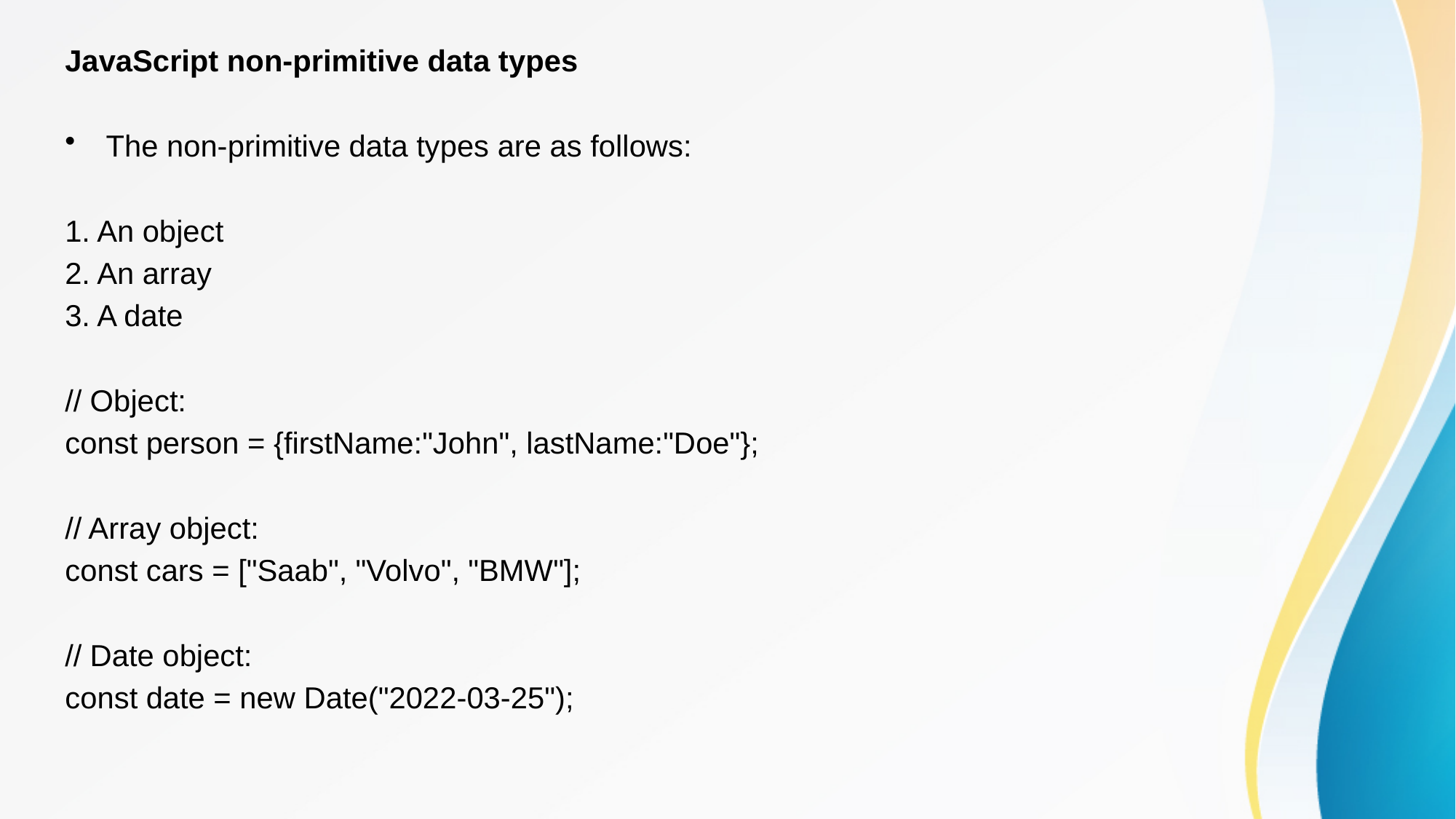

JavaScript non-primitive data types

The non-primitive data types are as follows:

1. An object
2. An array
3. A date

// Object:
const person = {firstName:"John", lastName:"Doe"};

// Array object:
const cars = ["Saab", "Volvo", "BMW"];

// Date object:
const date = new Date("2022-03-25");